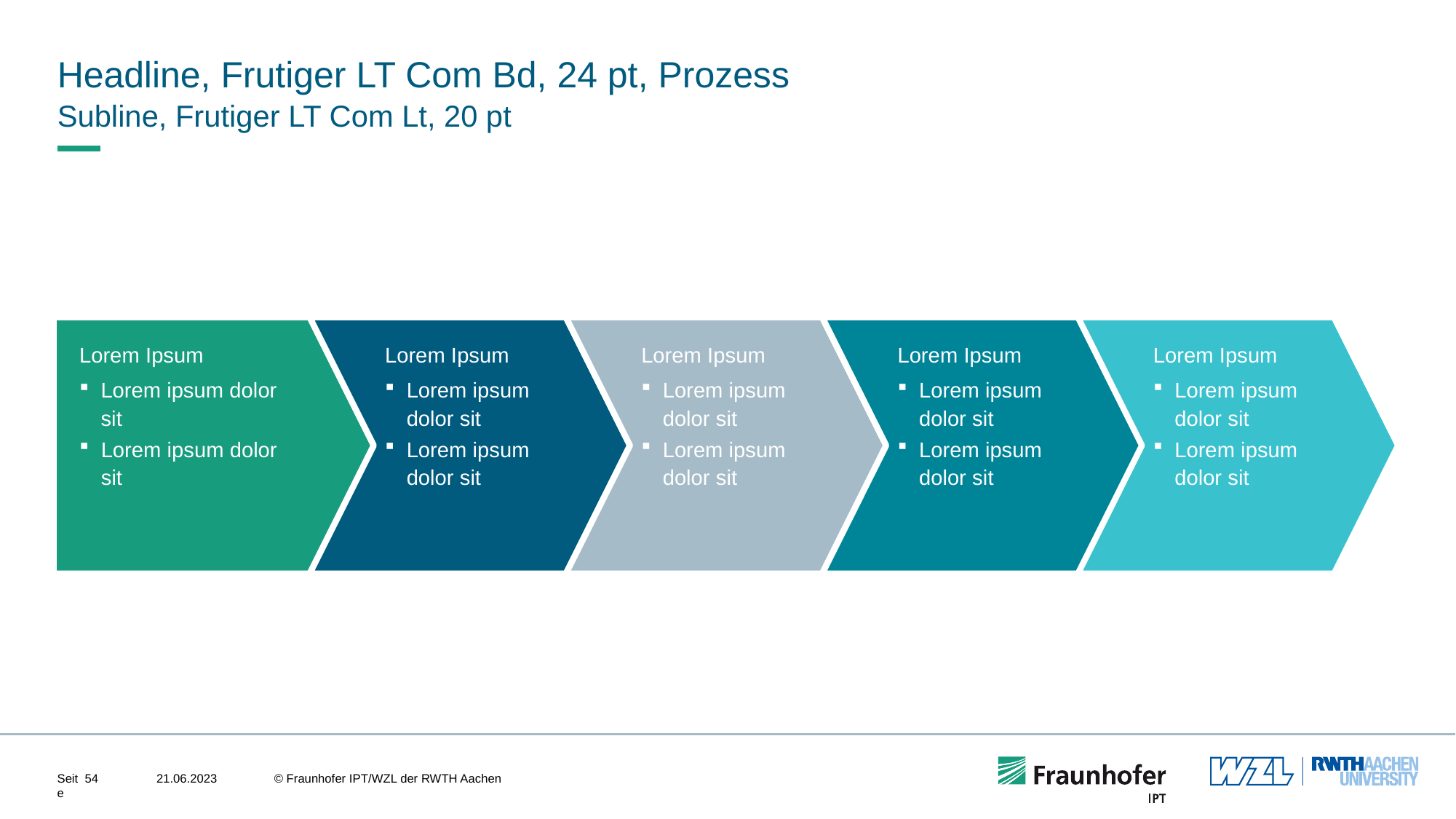

# Headline, Frutiger LT Com Bd, 24 pt, Prozess
Subline, Frutiger LT Com Lt, 20 pt
Lorem Ipsum
Lorem ipsum dolor sit
Lorem ipsum dolor sit
Lorem Ipsum
Lorem ipsum dolor sit
Lorem ipsum dolor sit
Lorem Ipsum
Lorem ipsum dolor sit
Lorem ipsum dolor sit
Lorem Ipsum
Lorem ipsum dolor sit
Lorem ipsum dolor sit
Lorem Ipsum
Lorem ipsum dolor sit
Lorem ipsum dolor sit

54
21.06.2023
© Fraunhofer IPT/WZL der RWTH Aachen